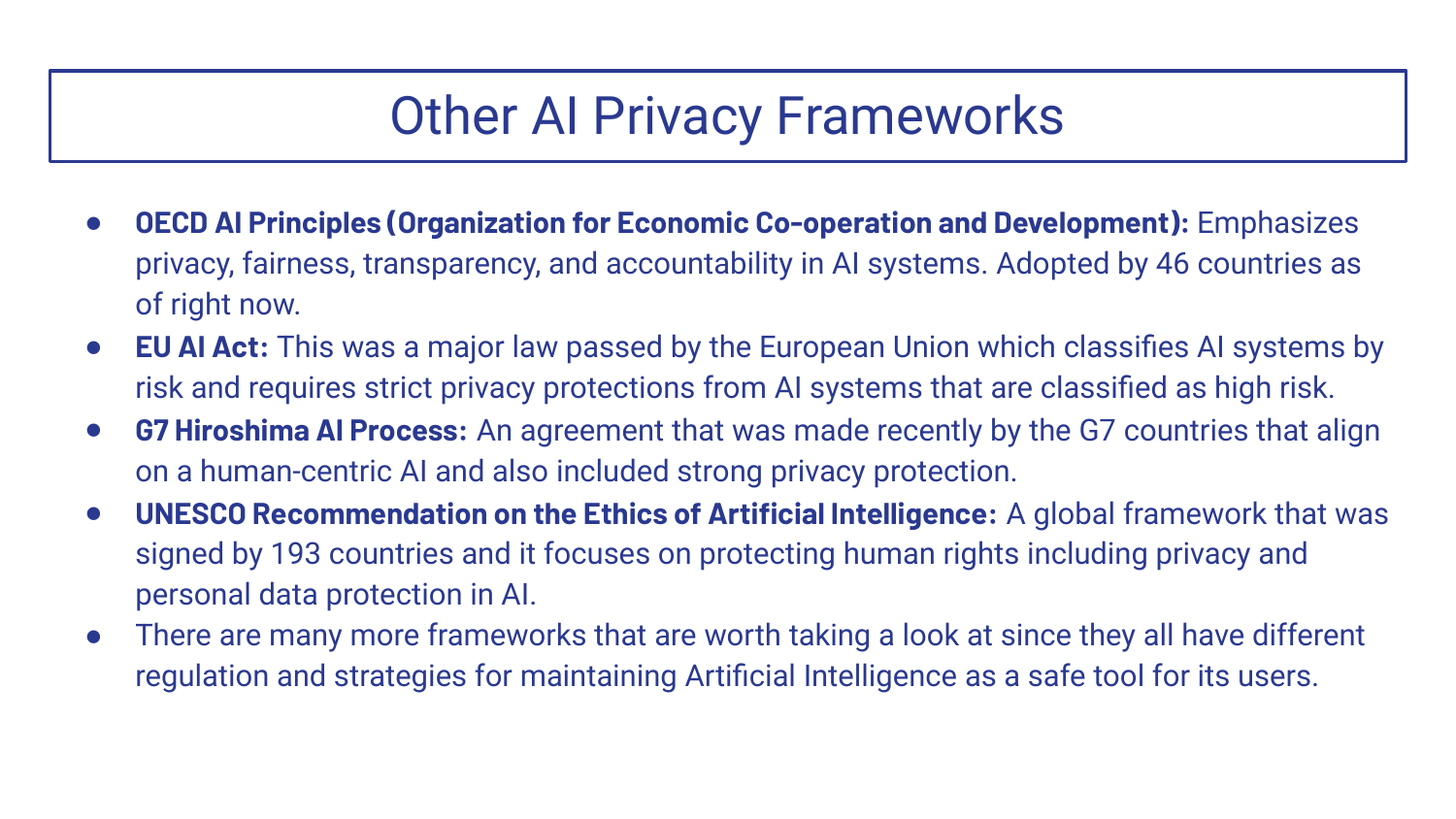

# Other AI Privacy Frameworks
OECD AI Principles (Organization for Economic Co-operation and Development): Emphasizes privacy, fairness, transparency, and accountability in AI systems. Adopted by 46 countries as of right now.
EU AI Act: This was a major law passed by the European Union which classifies AI systems by risk and requires strict privacy protections from AI systems that are classified as high risk.
G7 Hiroshima AI Process: An agreement that was made recently by the G7 countries that align on a human-centric AI and also included strong privacy protection.
UNESCO Recommendation on the Ethics of Artificial Intelligence: A global framework that was signed by 193 countries and it focuses on protecting human rights including privacy and personal data protection in AI.
There are many more frameworks that are worth taking a look at since they all have different regulation and strategies for maintaining Artificial Intelligence as a safe tool for its users.